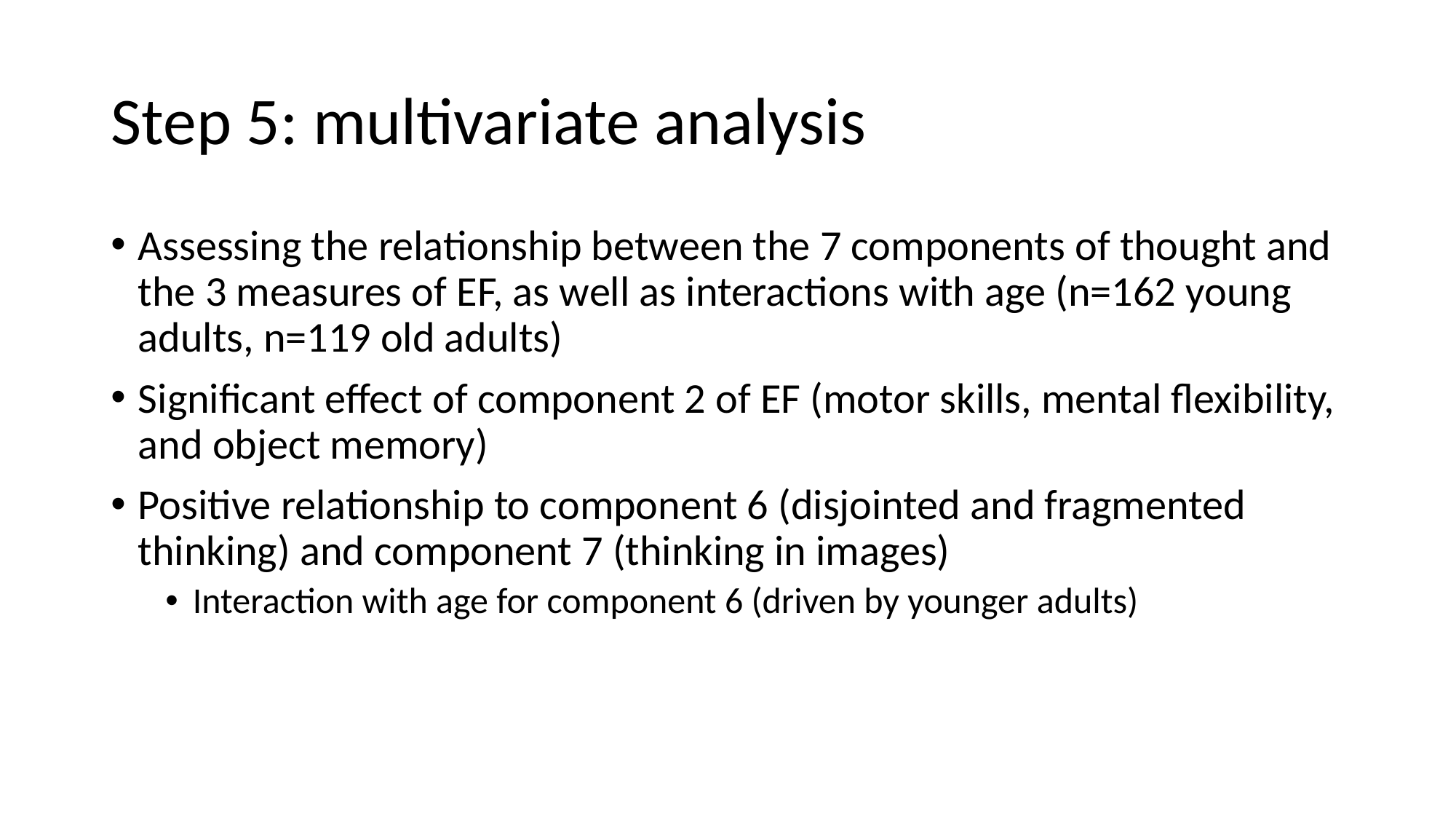

# Step 5: multivariate analysis
Assessing the relationship between the 7 components of thought and the 3 measures of EF, as well as interactions with age (n=162 young adults, n=119 old adults)
Significant effect of component 2 of EF (motor skills, mental flexibility, and object memory)
Positive relationship to component 6 (disjointed and fragmented thinking) and component 7 (thinking in images)
Interaction with age for component 6 (driven by younger adults)